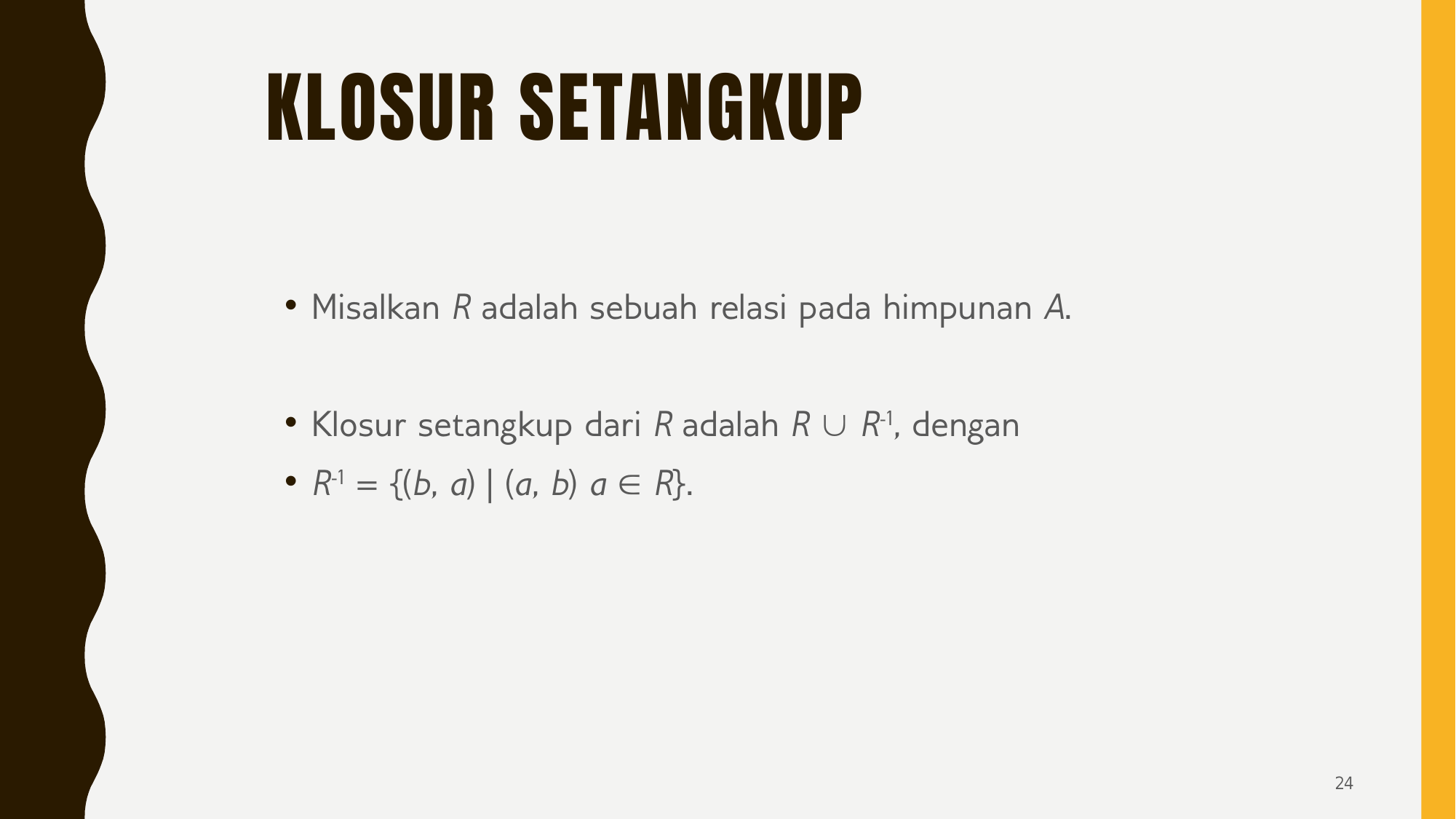

# Klosur setangkup
Misalkan R adalah sebuah relasi pada himpunan A.

Klosur setangkup dari R adalah R ∪ R-1, dengan
R-1 = {(b, a) | (a, b) a ∈ R}.
24